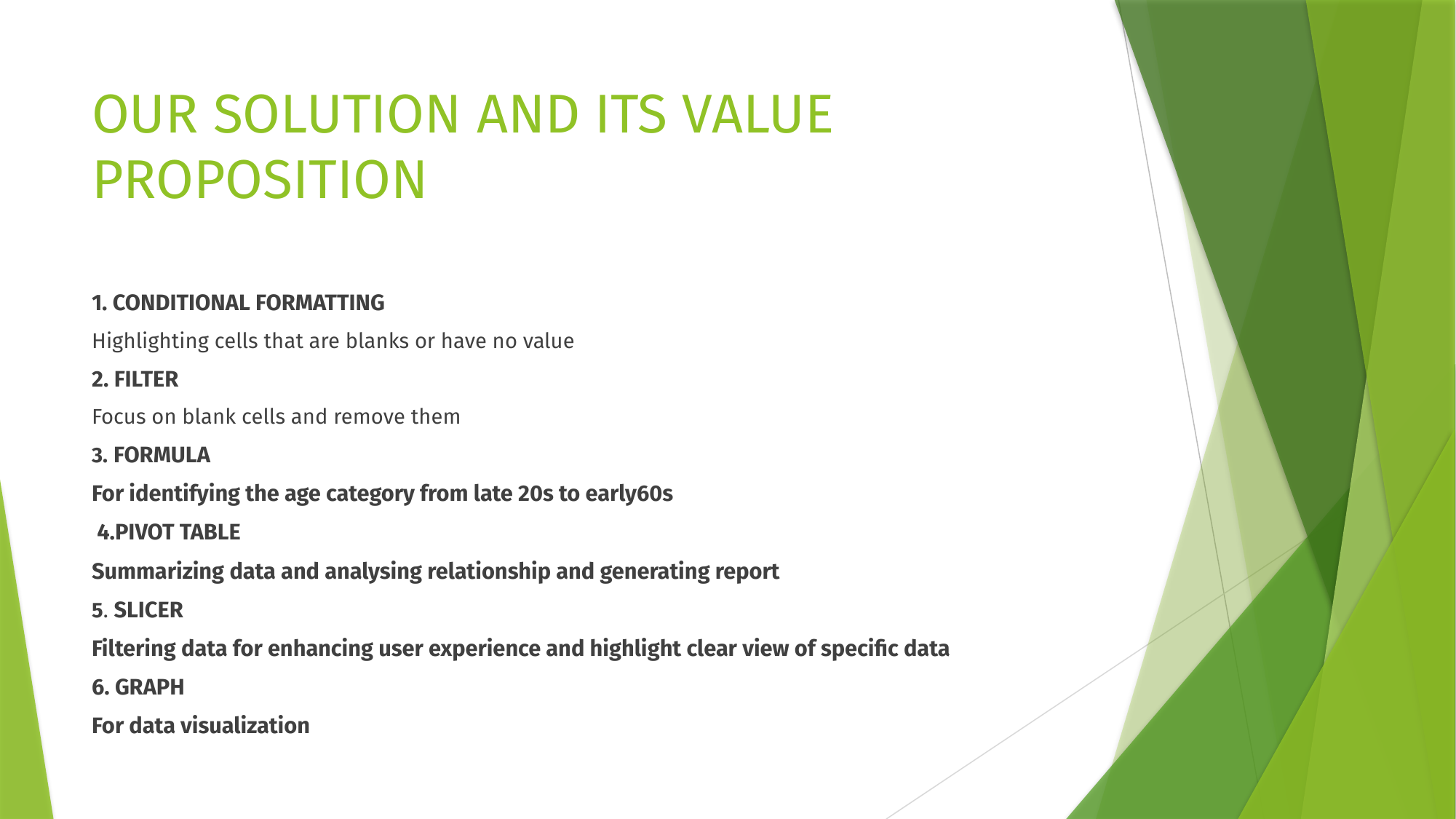

# OUR SOLUTION AND ITS VALUE PROPOSITION
1. CONDITIONAL FORMATTING
Highlighting cells that are blanks or have no value
2. FILTER
Focus on blank cells and remove them
3. FORMULA
For identifying the age category from late 20s to early60s
 4.PIVOT TABLE
Summarizing data and analysing relationship and generating report
5. SLICER
Filtering data for enhancing user experience and highlight clear view of specific data
6. GRAPH
For data visualization